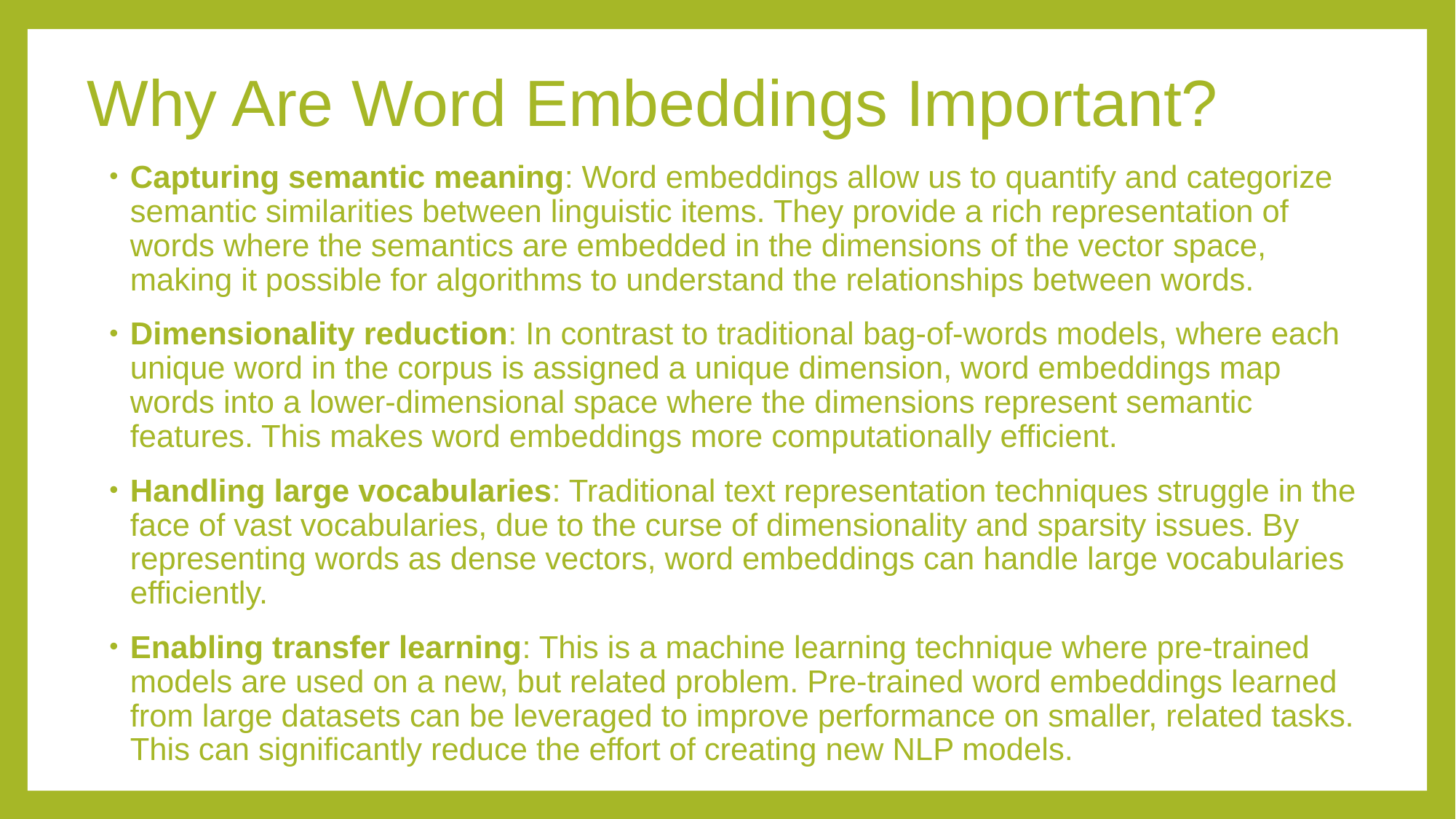

# Why Are Word Embeddings Important?
Capturing semantic meaning: Word embeddings allow us to quantify and categorize semantic similarities between linguistic items. They provide a rich representation of words where the semantics are embedded in the dimensions of the vector space, making it possible for algorithms to understand the relationships between words.
Dimensionality reduction: In contrast to traditional bag-of-words models, where each unique word in the corpus is assigned a unique dimension, word embeddings map words into a lower-dimensional space where the dimensions represent semantic features. This makes word embeddings more computationally efficient.
Handling large vocabularies: Traditional text representation techniques struggle in the face of vast vocabularies, due to the curse of dimensionality and sparsity issues. By representing words as dense vectors, word embeddings can handle large vocabularies efficiently.
Enabling transfer learning: This is a machine learning technique where pre-trained models are used on a new, but related problem. Pre-trained word embeddings learned from large datasets can be leveraged to improve performance on smaller, related tasks. This can significantly reduce the effort of creating new NLP models.